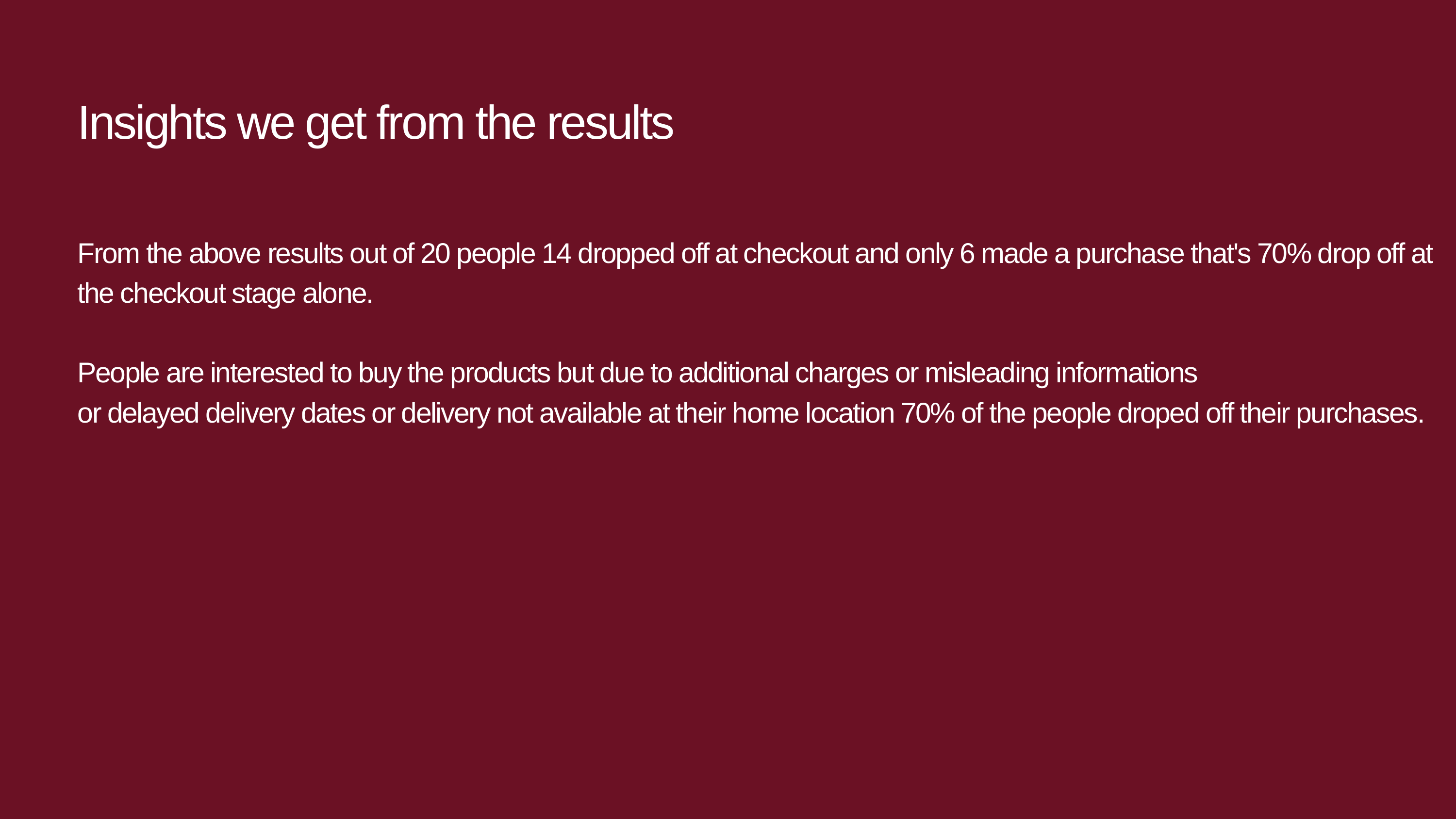

Insights we get from the results
From the above results out of 20 people 14 dropped off at checkout and only 6 made a purchase that's 70% drop off at the checkout stage alone.

People are interested to buy the products but due to additional charges or misleading informations
or delayed delivery dates or delivery not available at their home location 70% of the people droped off their purchases.